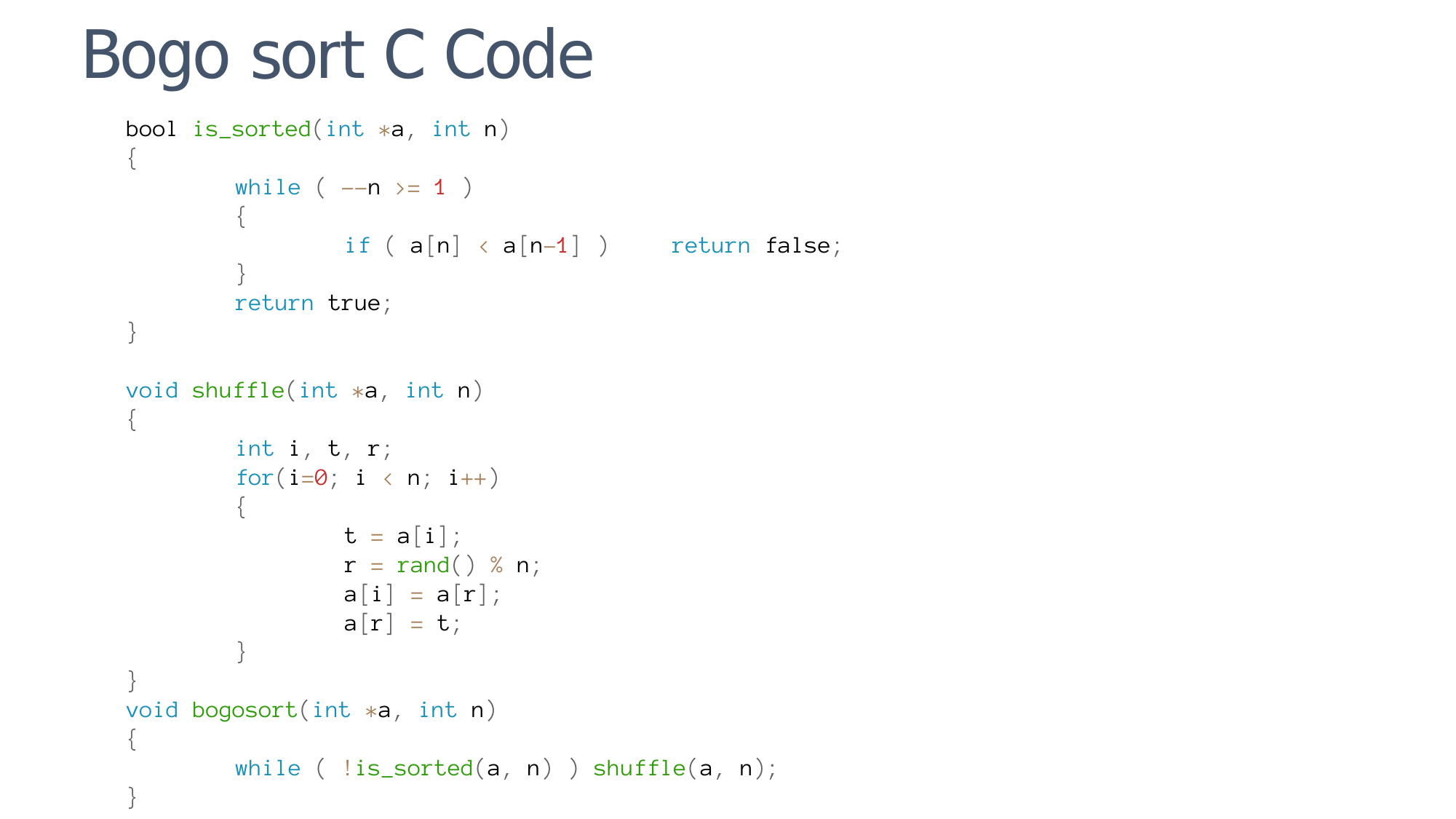

Bogo sort C Code
bool is_sorted(int *a, int n)
{
	while ( --n >= 1 )
	{
		if ( a[n] < a[n-1] ) 	return false;
	}
	return true;
}

void shuffle(int *a, int n)
{
	int i, t, r;
	for(i=0; i < n; i++)
	{
		t = a[i];
		r = rand() % n;
		a[i] = a[r];
		a[r] = t;
	}
}
void bogosort(int *a, int n)
{
	while ( !is_sorted(a, n) ) shuffle(a, n);
}